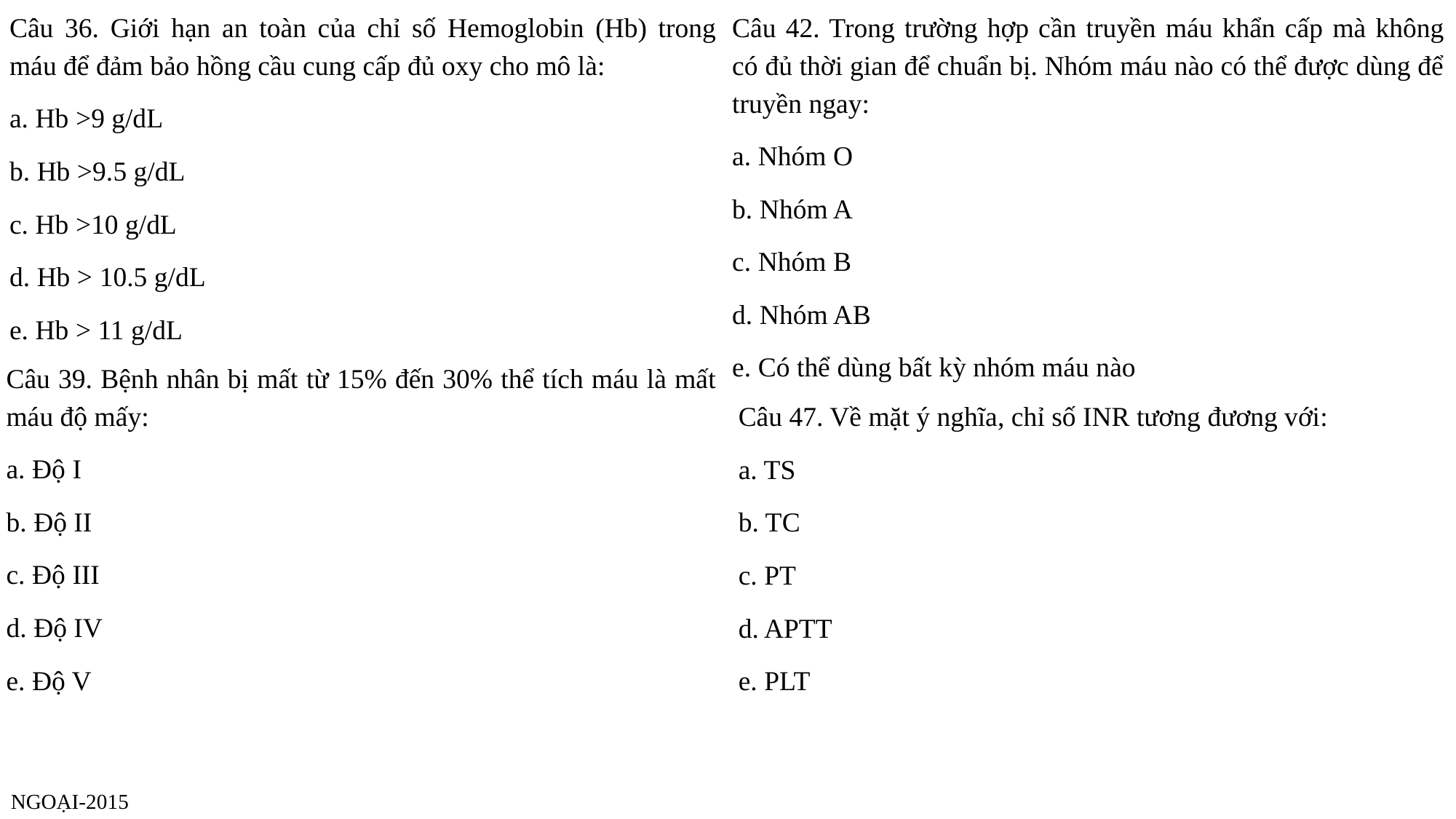

Câu 36. Giới hạn an toàn của chỉ số Hemoglobin (Hb) trong máu để đảm bảo hồng cầu cung cấp đủ oxy cho mô là:
a. Hb >9 g/dL
b. Hb >9.5 g/dL
c. Hb >10 g/dL
d. Hb > 10.5 g/dL
e. Hb > 11 g/dL
Câu 42. Trong trường hợp cần truyền máu khẩn cấp mà không có đủ thời gian để chuẩn bị. Nhóm máu nào có thể được dùng để truyền ngay:
a. Nhóm O
b. Nhóm A
c. Nhóm B
d. Nhóm AB
e. Có thể dùng bất kỳ nhóm máu nào
Câu 39. Bệnh nhân bị mất từ 15% đến 30% thể tích máu là mất máu độ mấy:
a. Độ I
b. Độ II
c. Độ III
d. Độ IV
e. Độ V
Câu 47. Về mặt ý nghĩa, chỉ số INR tương đương với:
a. TS
b. TC
c. PT
d. APTT
e. PLT
NGOẠI-2015